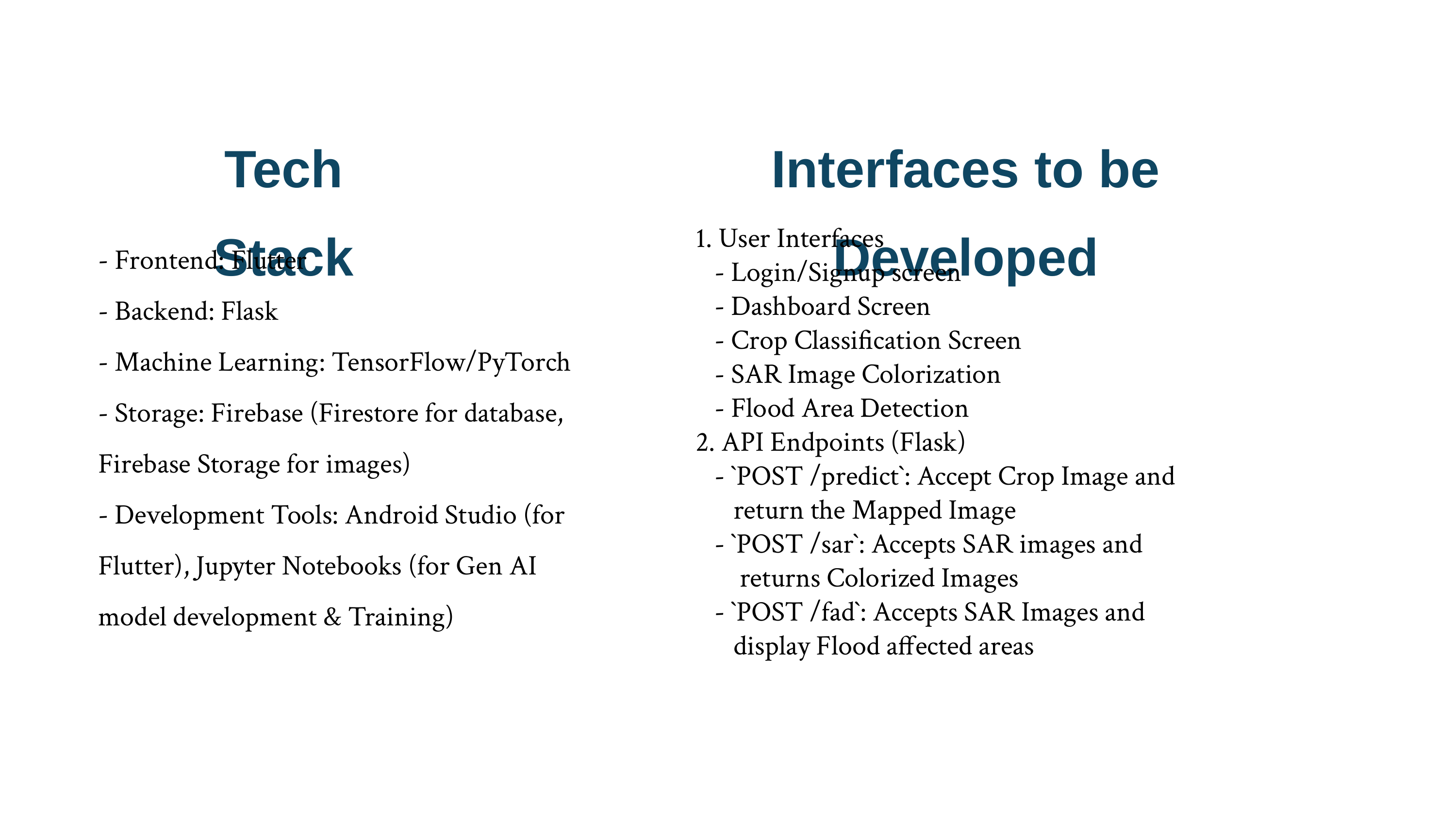

Tech Stack
Interfaces to be Developed

- Frontend: Flutter
- Backend: Flask
- Machine Learning: TensorFlow/PyTorch
- Storage: Firebase (Firestore for database, Firebase Storage for images)
- Development Tools: Android Studio (for Flutter), Jupyter Notebooks (for Gen AI model development & Training)

1. User Interfaces
   - Login/Signup screen
   - Dashboard Screen
   - Crop Classification Screen
   - SAR Image Colorization
   - Flood Area Detection
2. API Endpoints (Flask)
   - `POST /predict`: Accept Crop Image and
      return the Mapped Image
   - `POST /sar`: Accepts SAR images and
       returns Colorized Images
   - `POST /fad`: Accepts SAR Images and
      display Flood affected areas